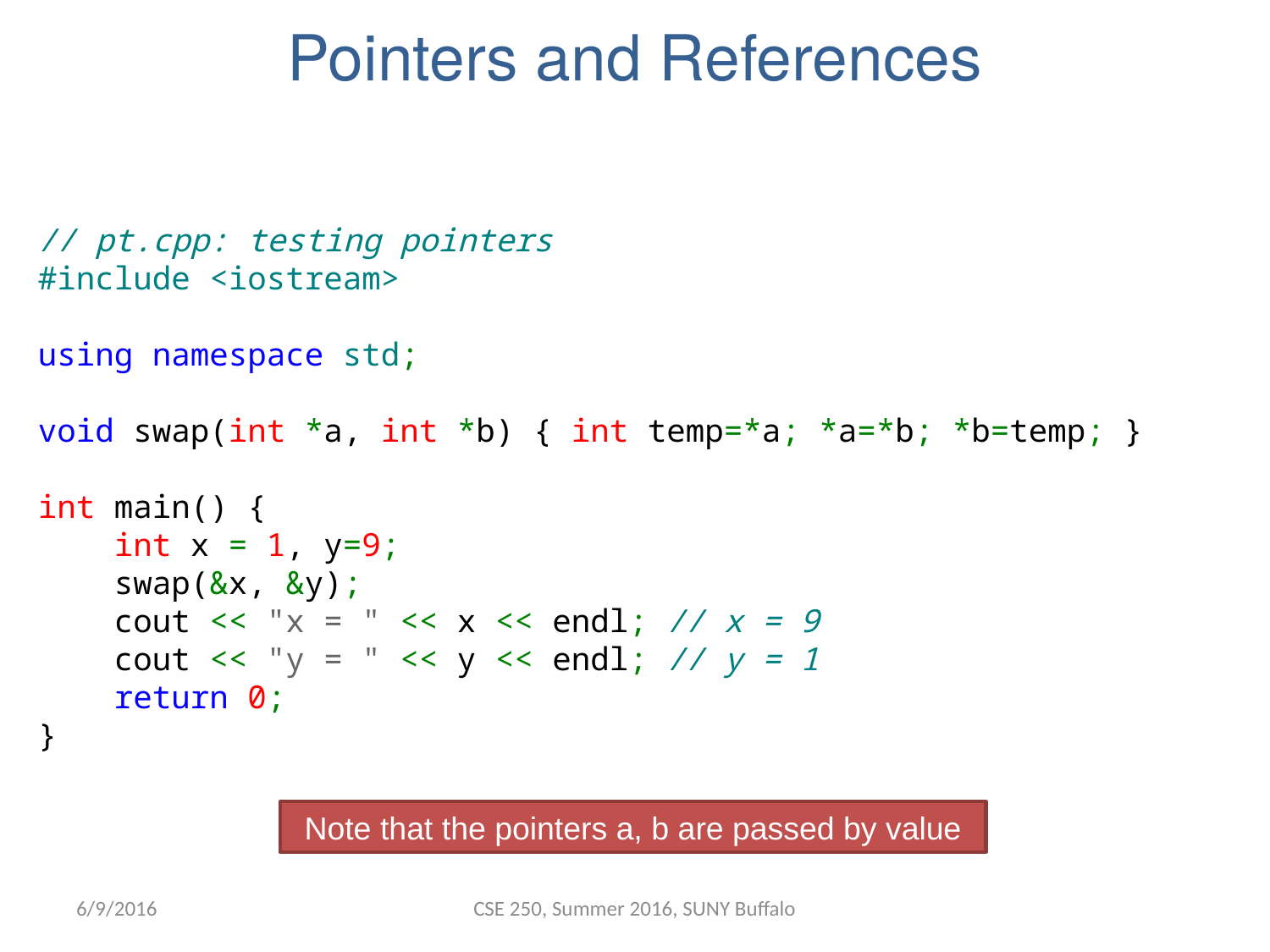

# Pointers and References
// pt.cpp: testing pointers
#include <iostream>
 
using namespace std;
 
void swap(int *a, int *b) { int temp=*a; *a=*b; *b=temp; }
 
int main() {
    int x = 1, y=9;
    swap(&x, &y);
    cout << "x = " << x << endl; // x = 9
    cout << "y = " << y << endl; // y = 1
    return 0;
}
Note that the pointers a, b are passed by value
6/9/2016
CSE 250, Summer 2016, SUNY Buffalo